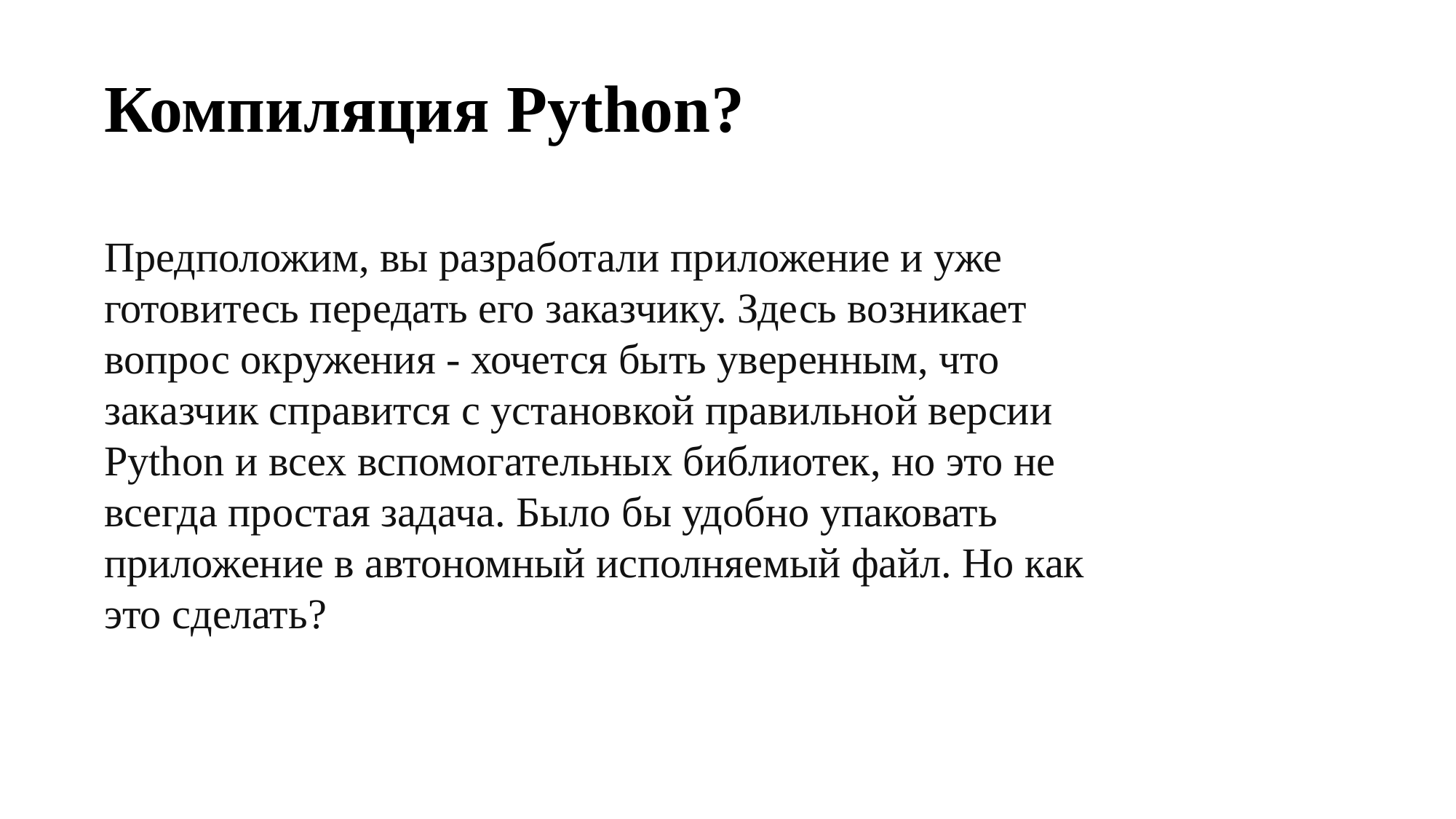

Компиляция Python?
Предположим, вы разработали приложение и уже готовитесь передать его заказчику. Здесь возникает вопрос окружения - хочется быть уверенным, что заказчик справится с установкой правильной версии Python и всех вспомогательных библиотек, но это не всегда простая задача. Было бы удобно упаковать приложение в автономный исполняемый файл. Но как это сделать?